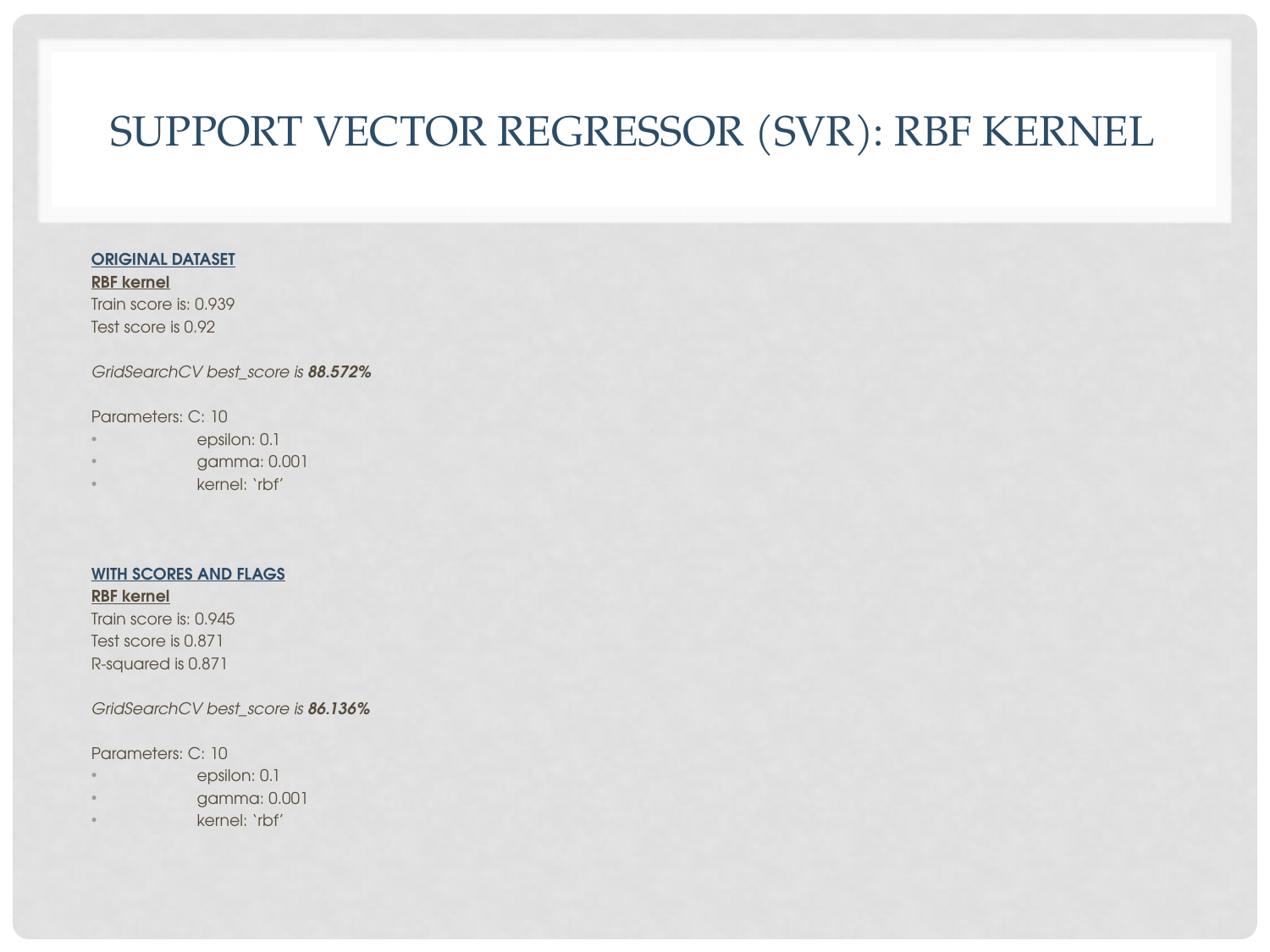

# Support vector regressor (SVR): RBF kernel
ORIGINAL DATASET
RBF kernel
Train score is: 0.939
Test score is 0.92

GridSearchCV best_score is 88.572%

Parameters: C: 10
                 epsilon: 0.1
                 gamma: 0.001
                 kernel: ‘rbf’

WITH SCORES AND FLAGS
RBF kernel
Train score is: 0.945
Test score is 0.871
R-squared is 0.871

GridSearchCV best_score is 86.136%

Parameters: C: 10
                 epsilon: 0.1
                 gamma: 0.001
                 kernel: ‘rbf’